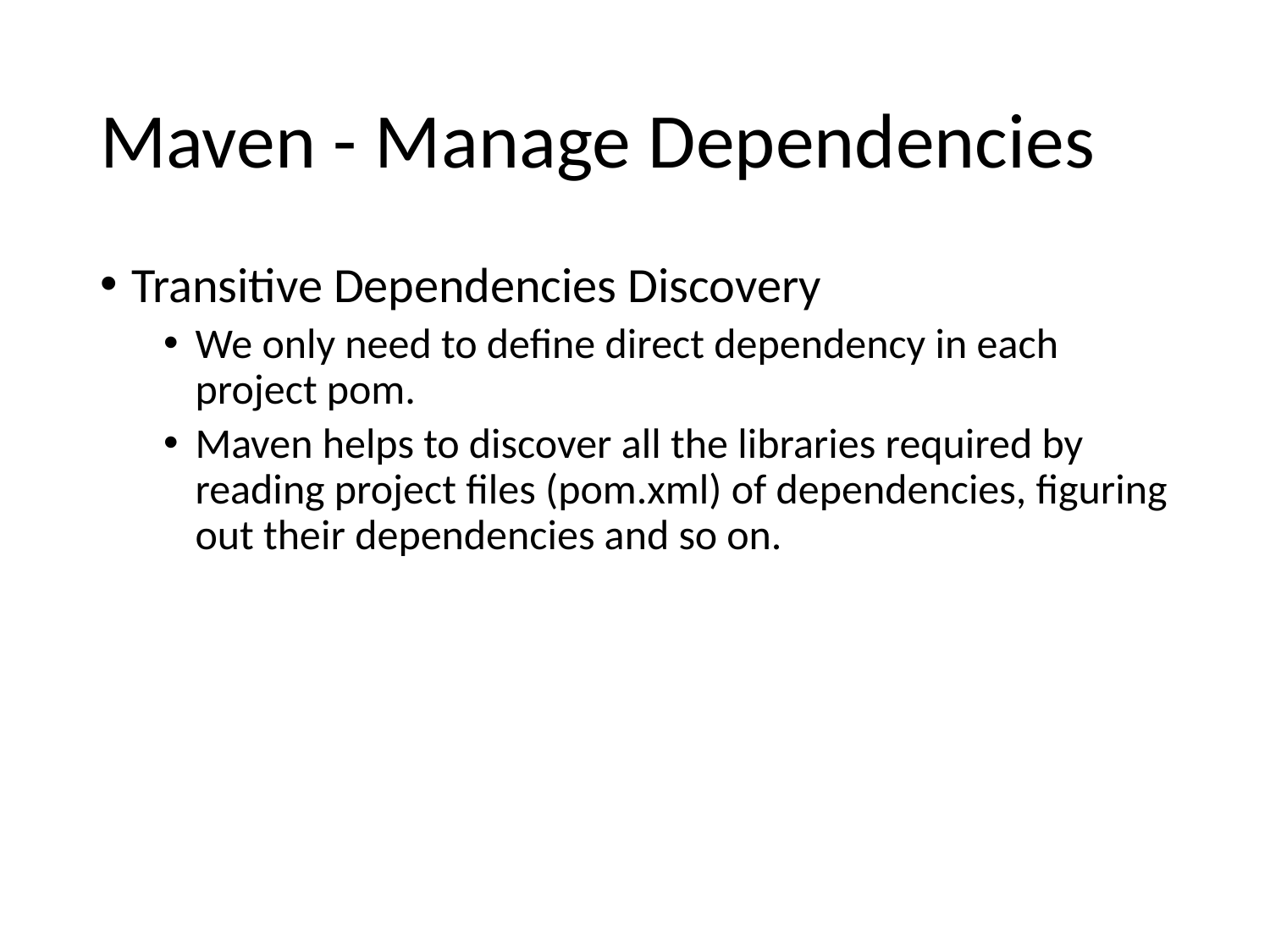

# Maven - Manage Dependencies
Transitive Dependencies Discovery
We only need to define direct dependency in each project pom.
Maven helps to discover all the libraries required by reading project files (pom.xml) of dependencies, figuring out their dependencies and so on.